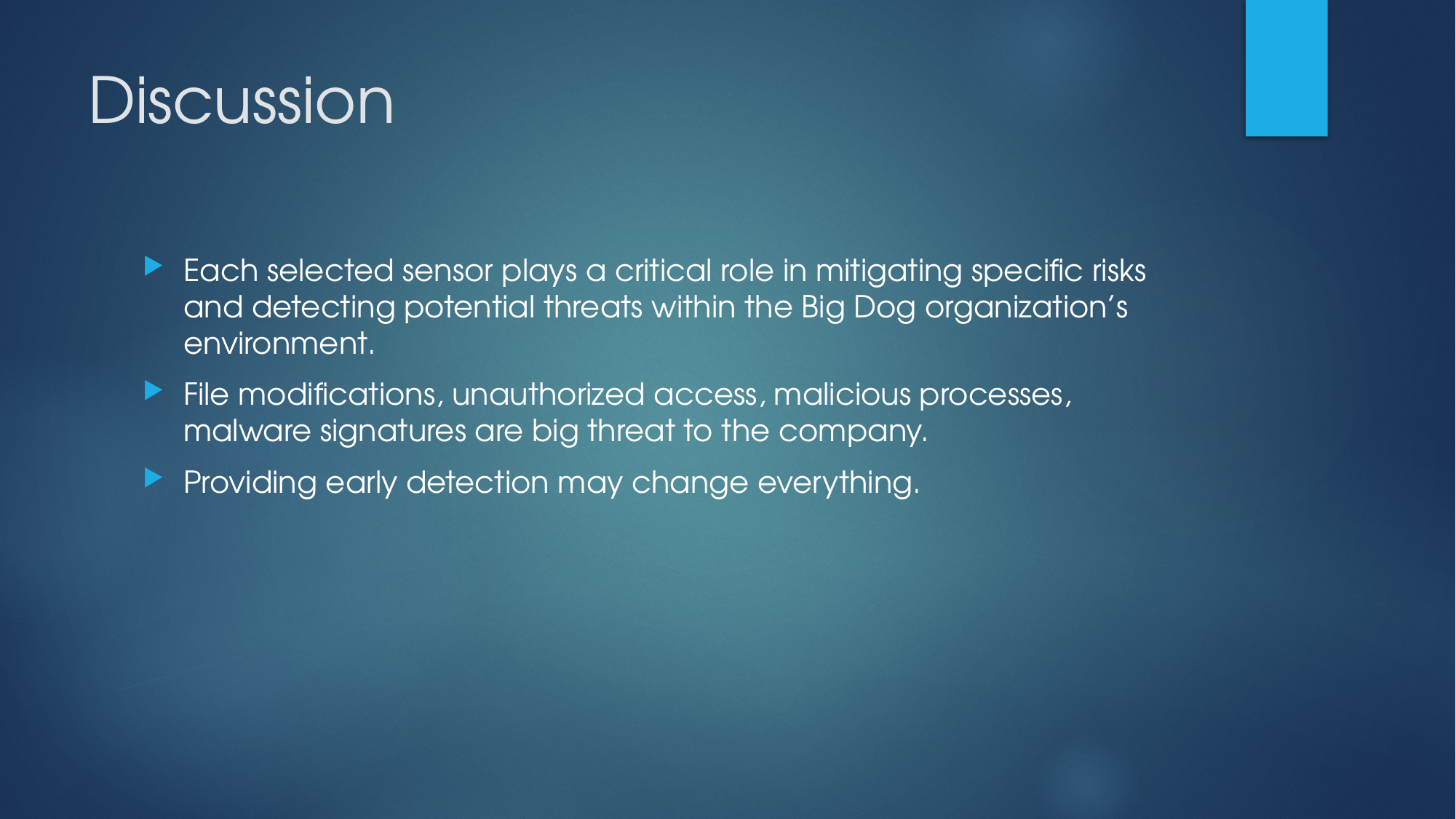

# Discussion
Each selected sensor plays a critical role in mitigating specific risks and detecting potential threats within the Big Dog organization’s environment.
File modifications, unauthorized access, malicious processes, malware signatures are big threat to the company.
Providing early detection may change everything.